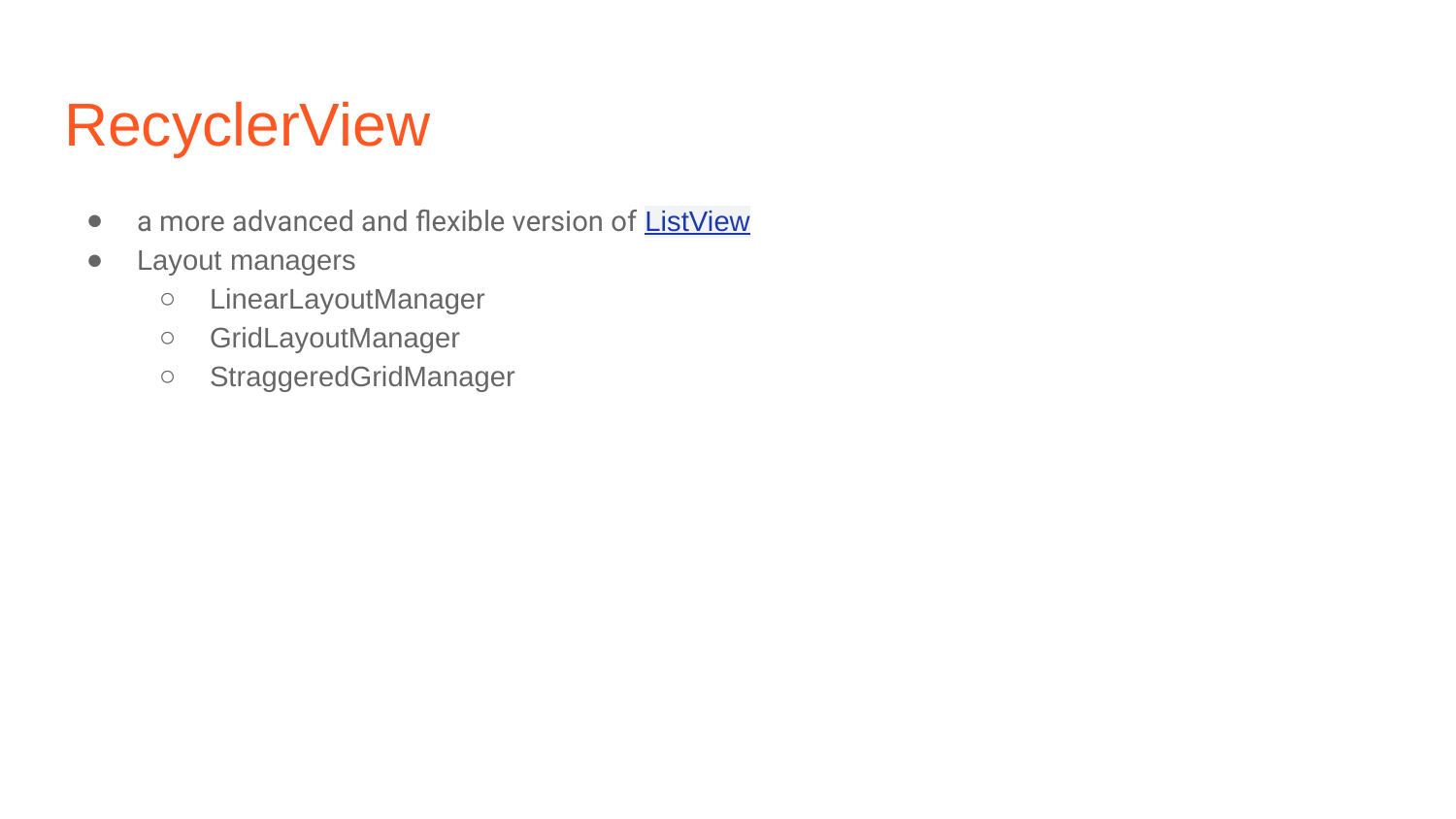

# RecyclerView
a more advanced and flexible version of ListView
Layout managers
LinearLayoutManager
GridLayoutManager
StraggeredGridManager